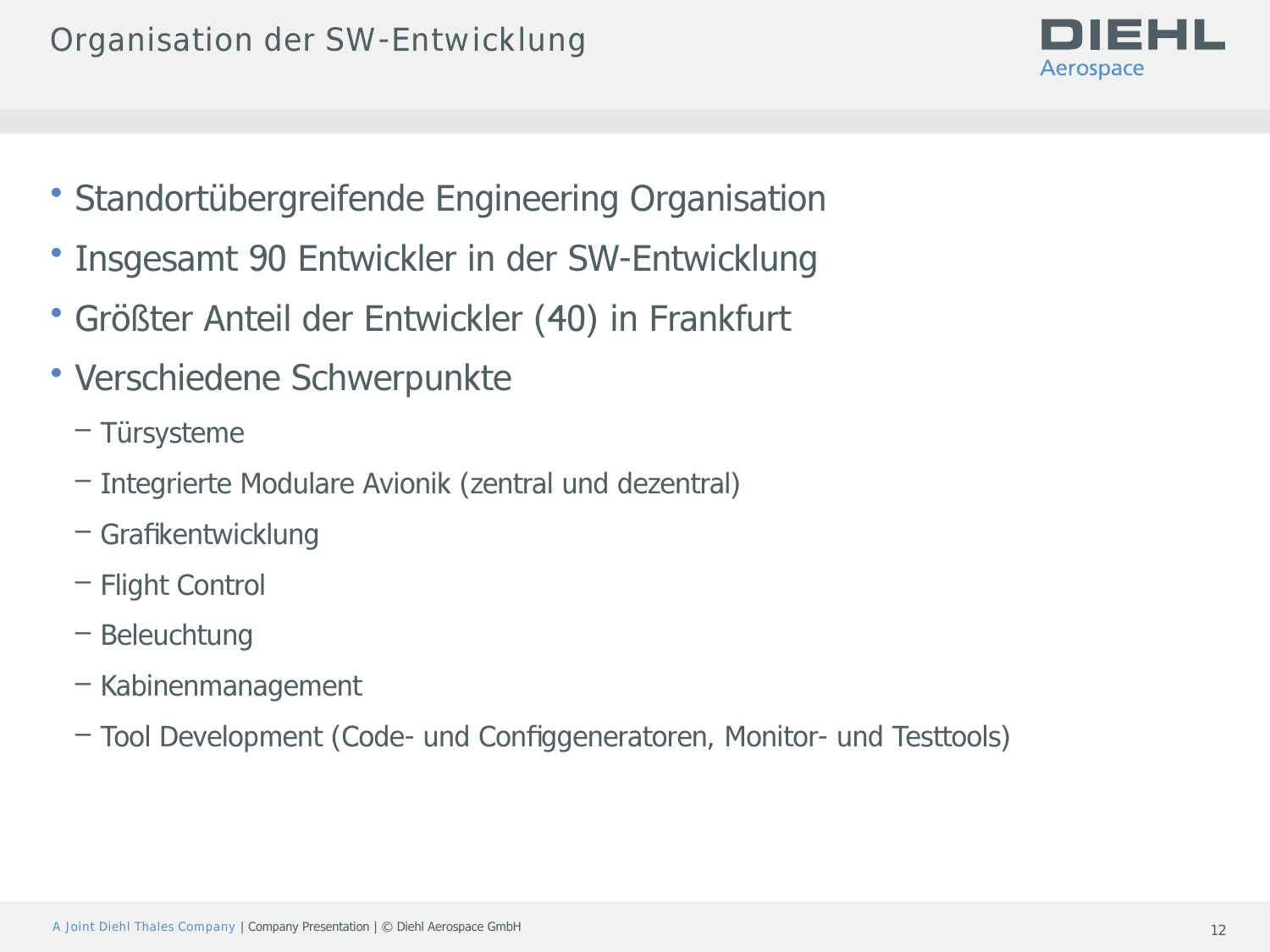

# Organisation der SW-Entwicklung

Standortübergreifende Engineering Organisation
Insgesamt 90 Entwickler in der SW-Entwicklung
Größter Anteil der Entwickler (40) in Frankfurt
Verschiedene Schwerpunkte
Türsysteme
Integrierte Modulare Avionik (zentral und dezentral)
Grafikentwicklung
Flight Control
Beleuchtung
Kabinenmanagement
Tool Development (Code- und Configgeneratoren, Monitor- und Testtools)